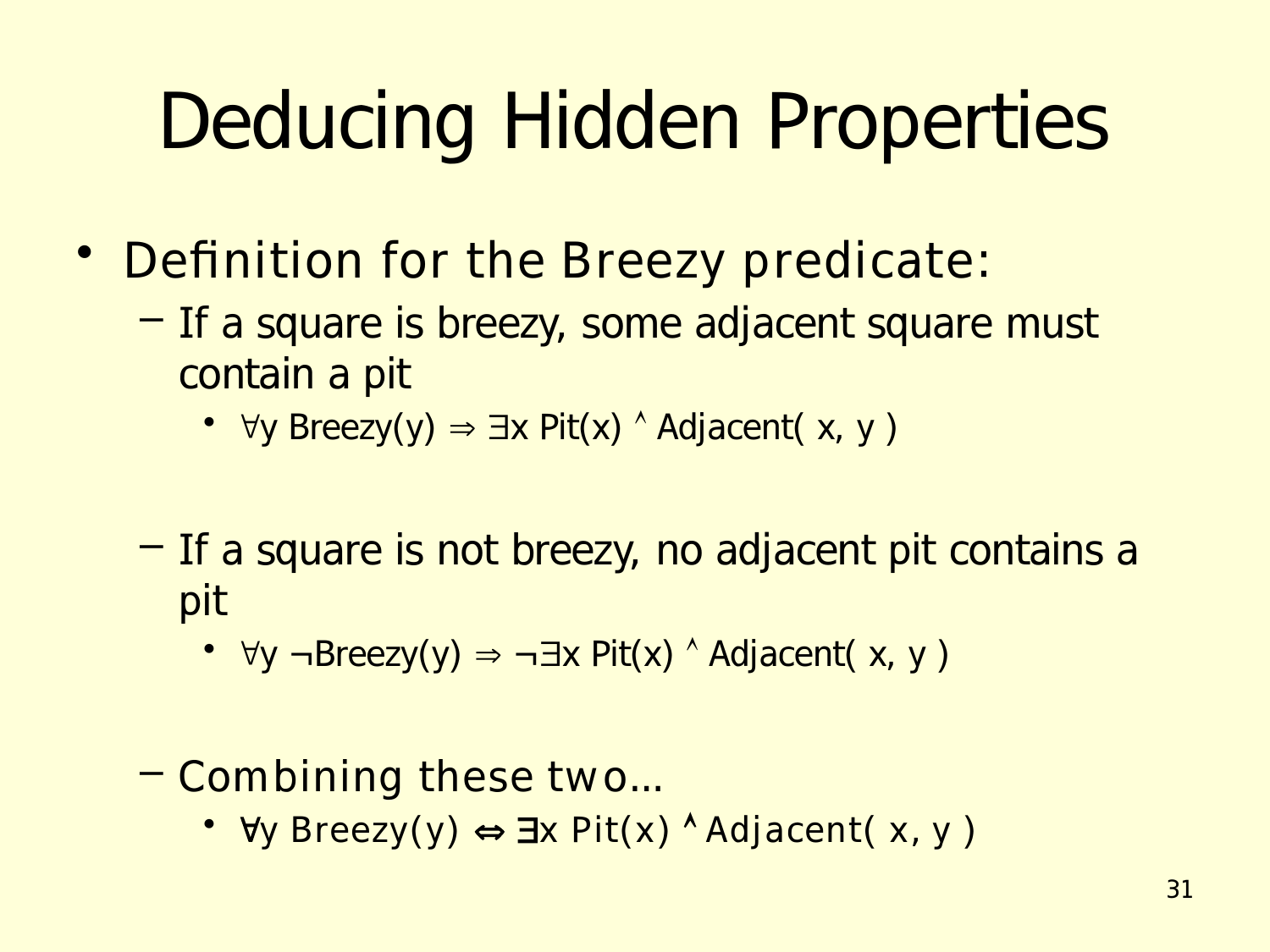

# Deducing Hidden Properties
Definition for the Breezy predicate:
If a square is breezy, some adjacent square must contain a pit
∀y Breezy(y) ⇒ ∃x Pit(x) ∧ Adjacent( x, y )

If a square is not breezy, no adjacent pit contains a pit
∀y ¬Breezy(y) ⇒ ¬∃x Pit(x) ∧ Adjacent( x, y )

Combining these two…
∀y Breezy(y) ⇔ ∃x Pit(x) ∧ Adjacent( x, y )
31